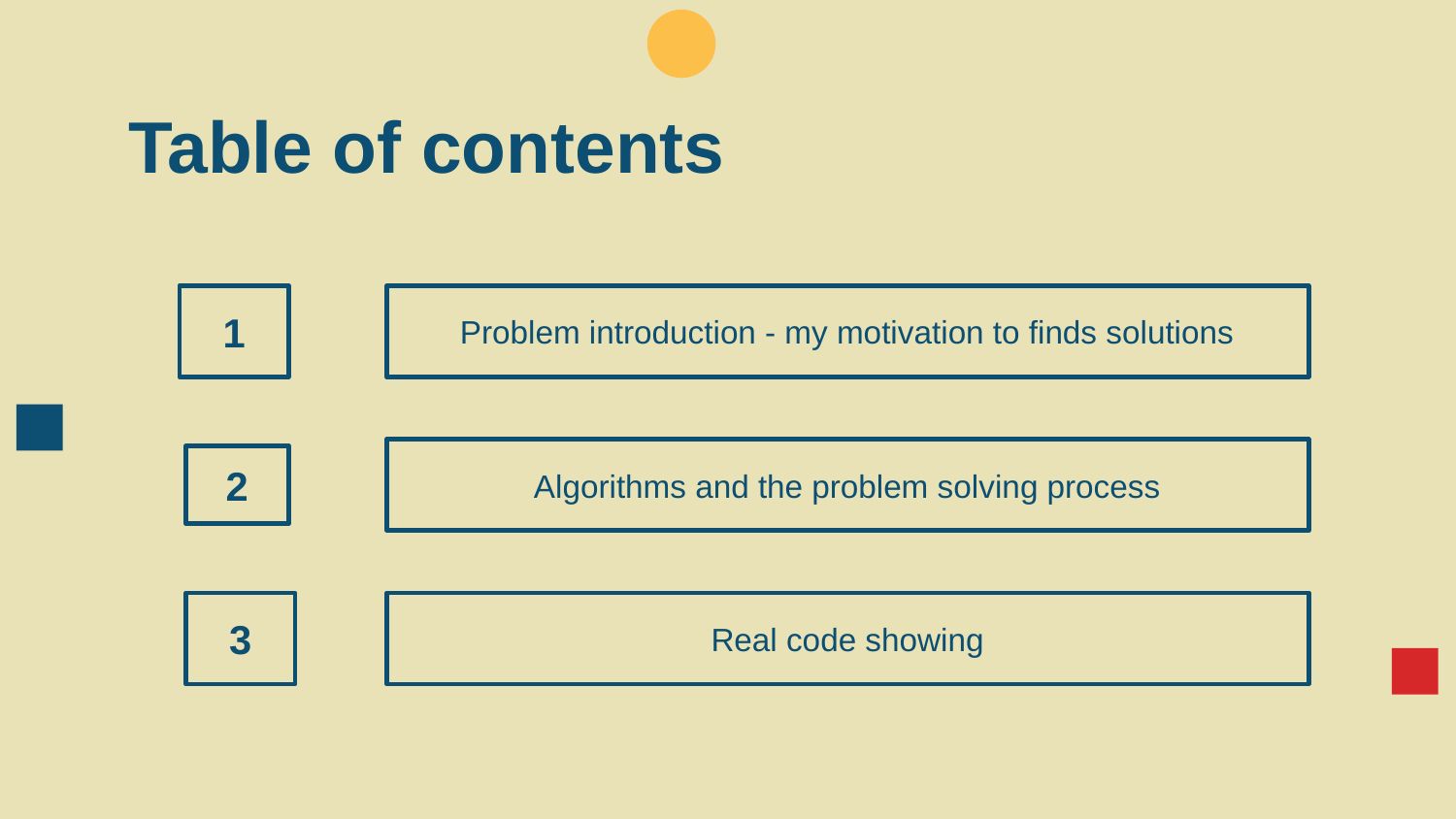

# Table of contents

1
Problem introduction - my motivation to finds solutions
Algorithms and the problem solving process
2
3
Real code showing